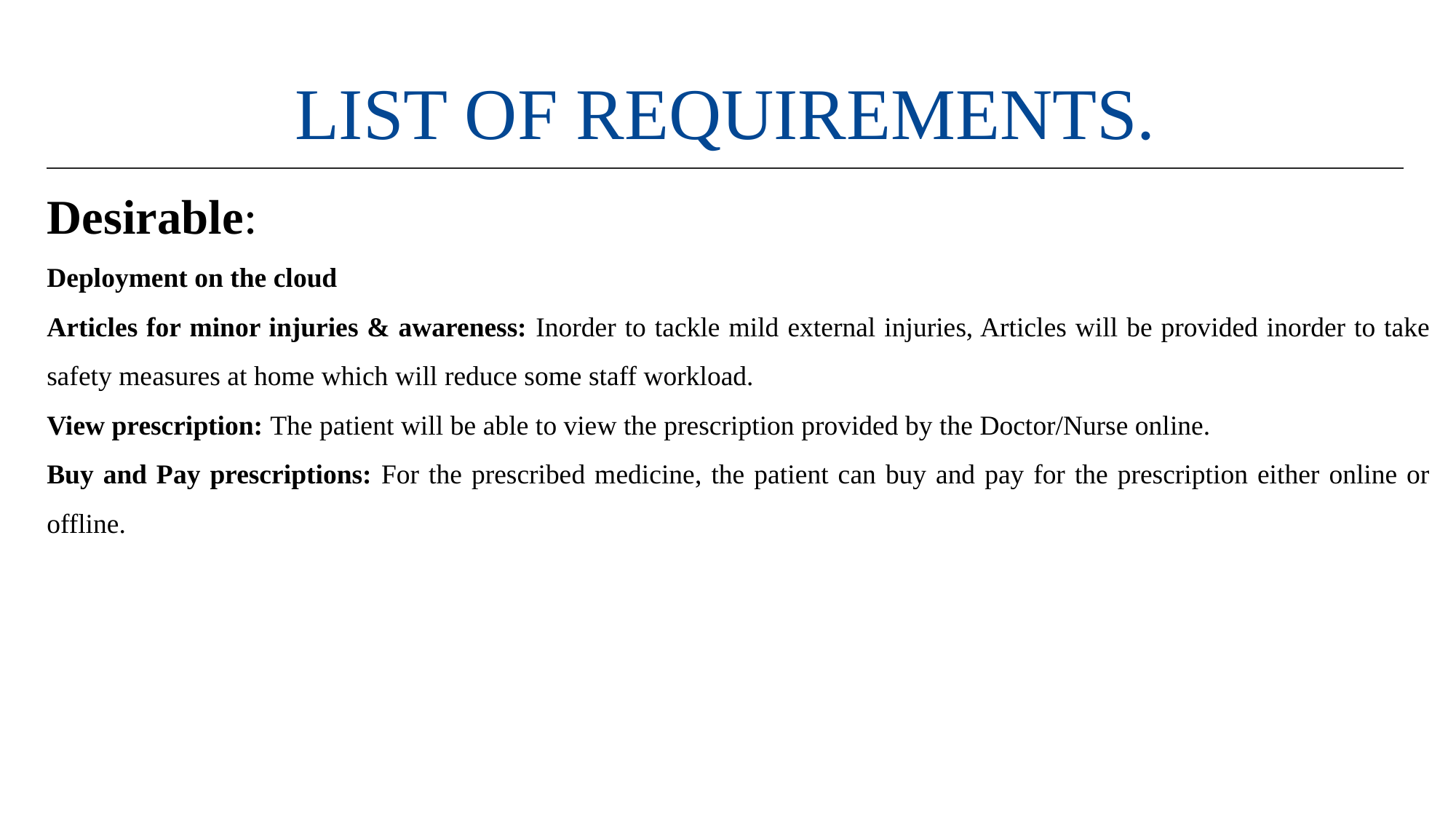

# List Of Requirements.
Desirable:
Deployment on the cloud
Articles for minor injuries & awareness: Inorder to tackle mild external injuries, Articles will be provided inorder to take safety measures at home which will reduce some staff workload.
View prescription: The patient will be able to view the prescription provided by the Doctor/Nurse online.
Buy and Pay prescriptions: For the prescribed medicine, the patient can buy and pay for the prescription either online or offline.